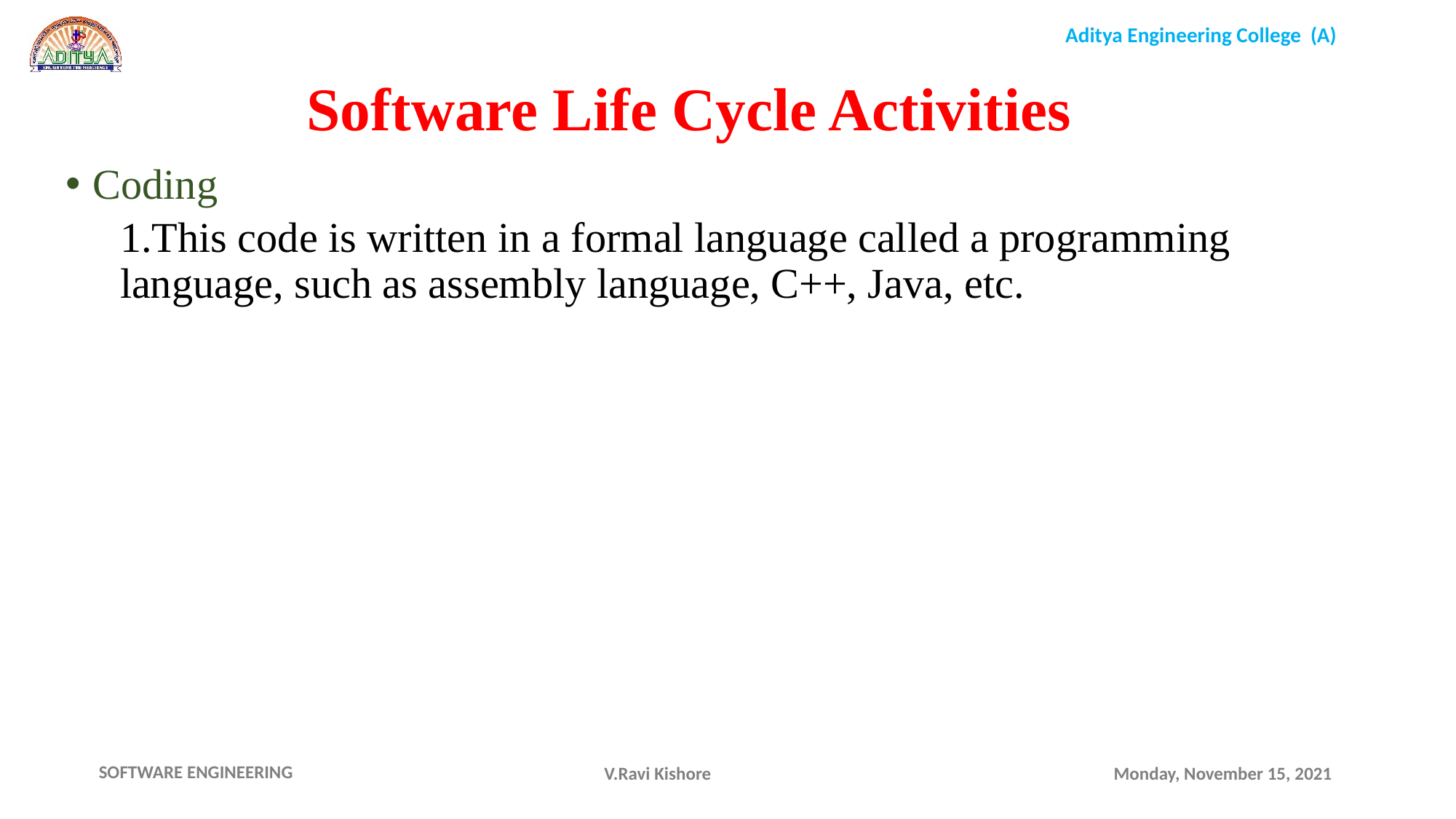

Software Life Cycle Activities
Coding
1.This code is written in a formal language called a programming language, such as assembly language, C++, Java, etc.

V.Ravi Kishore
Monday, November 15, 2021